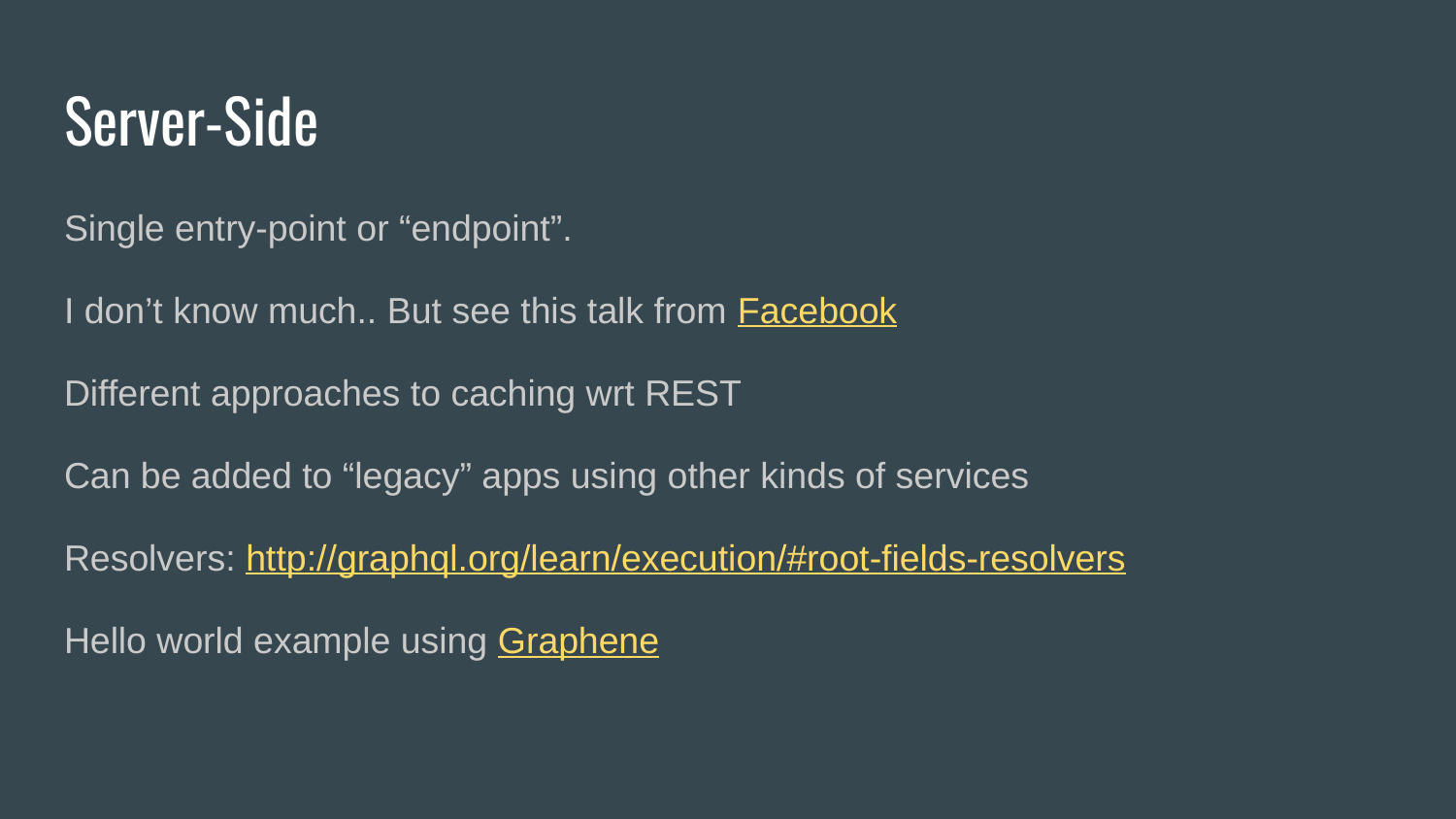

# Server-Side
Single entry-point or “endpoint”.
I don’t know much.. But see this talk from Facebook
Different approaches to caching wrt REST
Can be added to “legacy” apps using other kinds of services
Resolvers: http://graphql.org/learn/execution/#root-fields-resolvers
Hello world example using Graphene